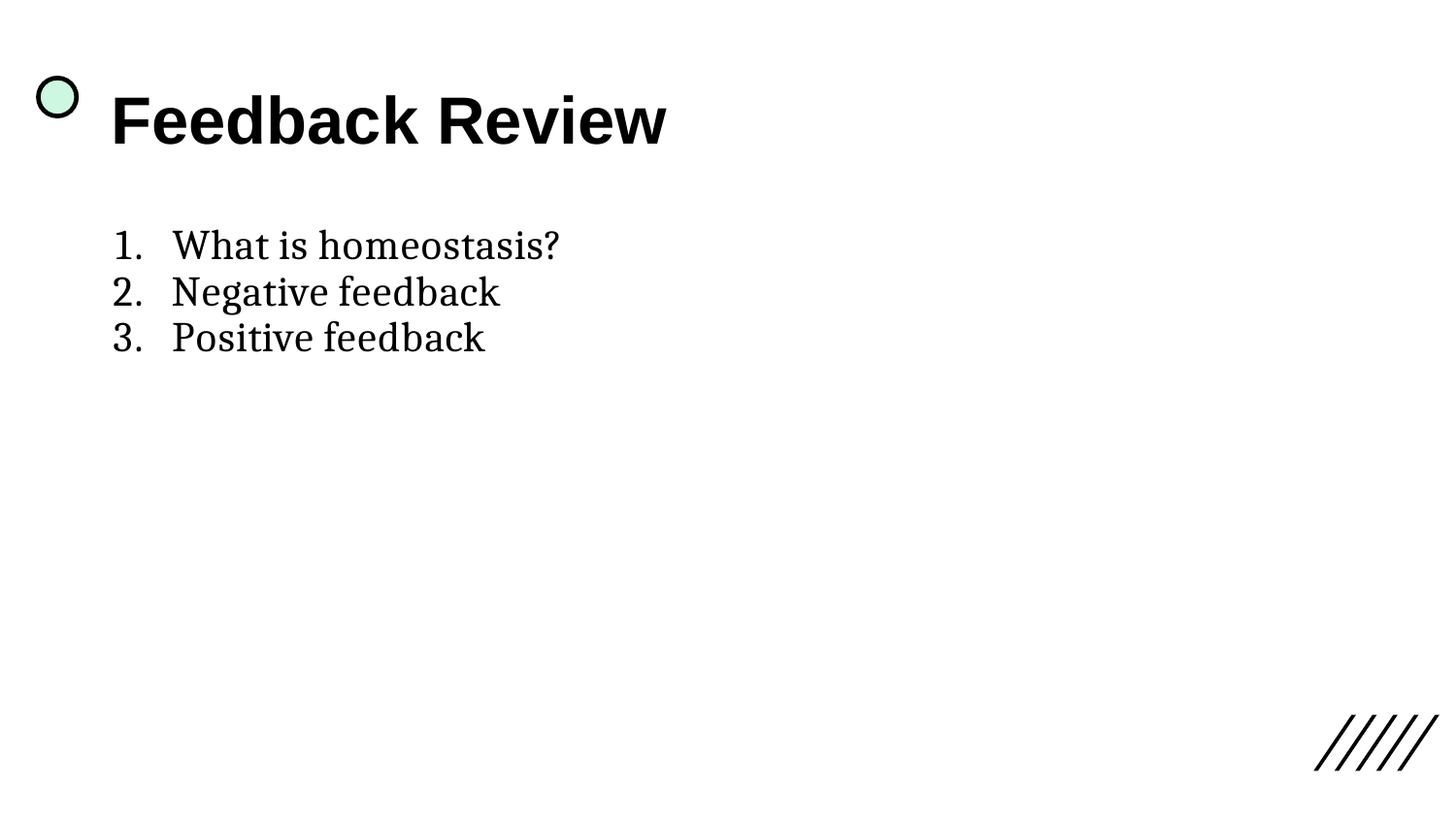

# Feedback Review
What is homeostasis?
Negative feedback
Positive feedback